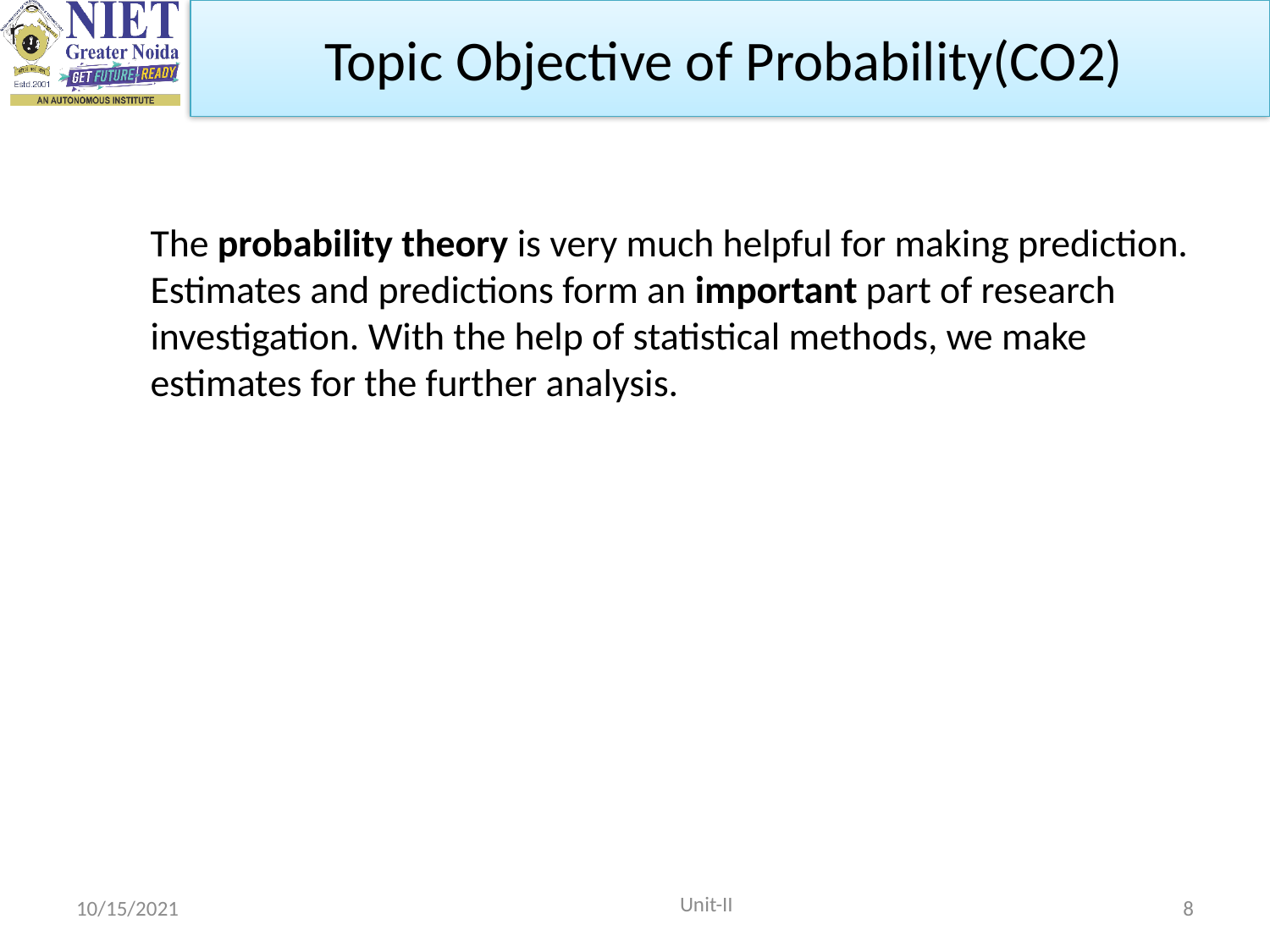

Topic Objective of Probability(CO2)
	The probability theory is very much helpful for making prediction. Estimates and predictions form an important part of research investigation. With the help of statistical methods, we make estimates for the further analysis.

            Unit-II
10/15/2021
8